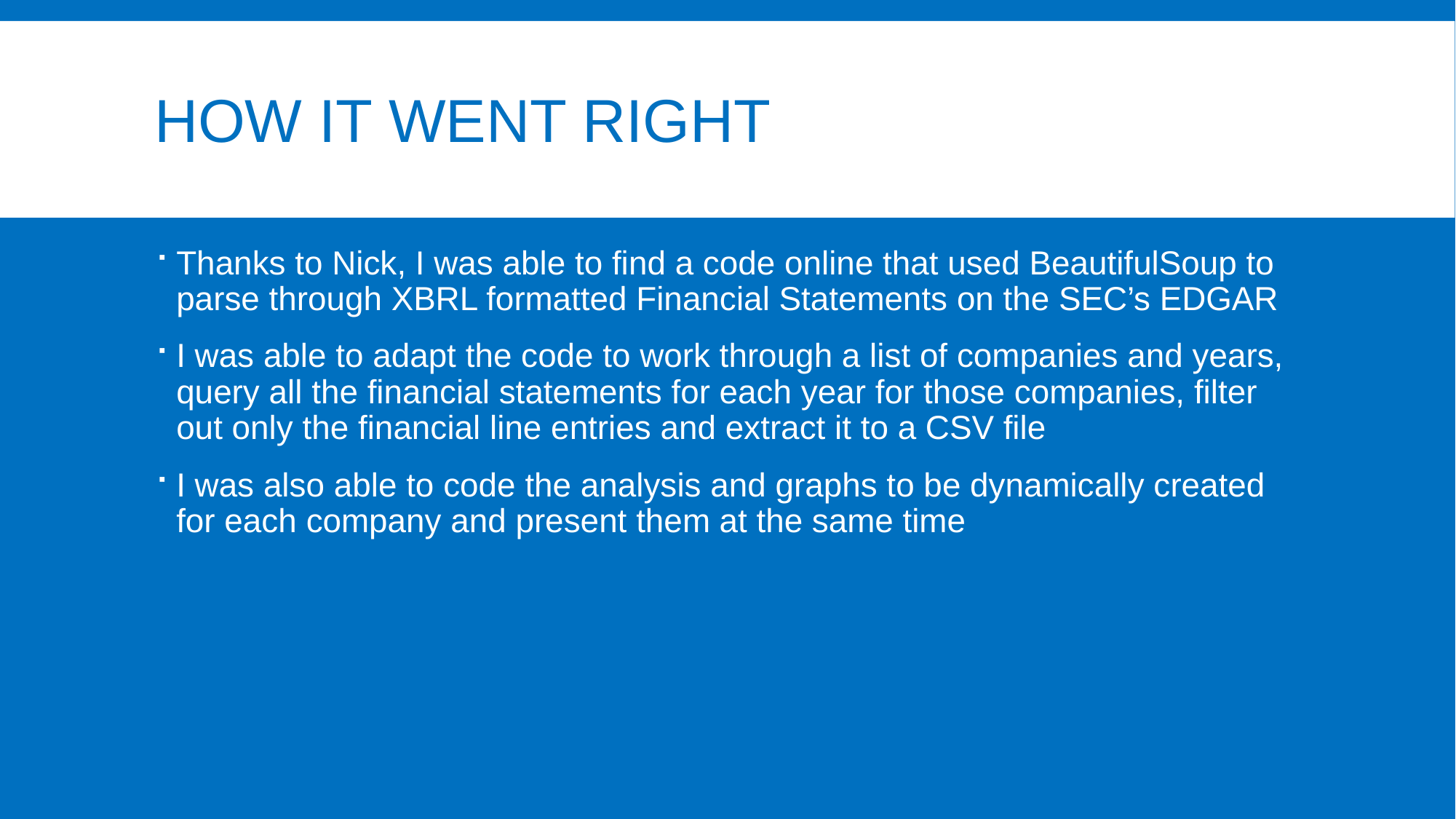

# How it went right
Thanks to Nick, I was able to find a code online that used BeautifulSoup to parse through XBRL formatted Financial Statements on the SEC’s EDGAR
I was able to adapt the code to work through a list of companies and years, query all the financial statements for each year for those companies, filter out only the financial line entries and extract it to a CSV file
I was also able to code the analysis and graphs to be dynamically created for each company and present them at the same time